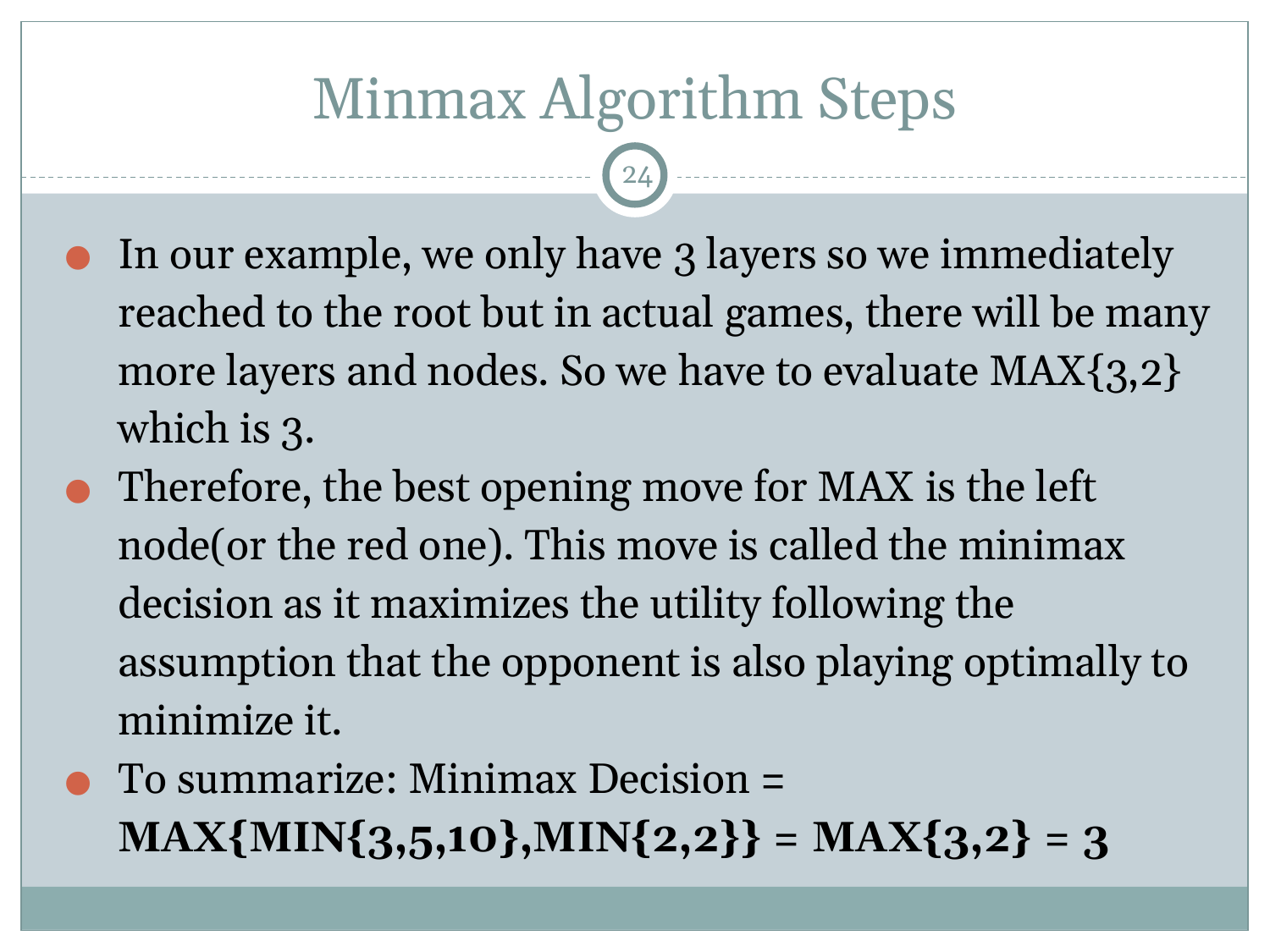

# Minmax Algorithm Steps
24
In our example, we only have 3 layers so we immediately reached to the root but in actual games, there will be many more layers and nodes. So we have to evaluate MAX{3,2} which is 3.
Therefore, the best opening move for MAX is the left node(or the red one). This move is called the minimax decision as it maximizes the utility following the assumption that the opponent is also playing optimally to minimize it.
To summarize: Minimax Decision = MAX{MIN{3,5,10},MIN{2,2}} = MAX{3,2} = 3